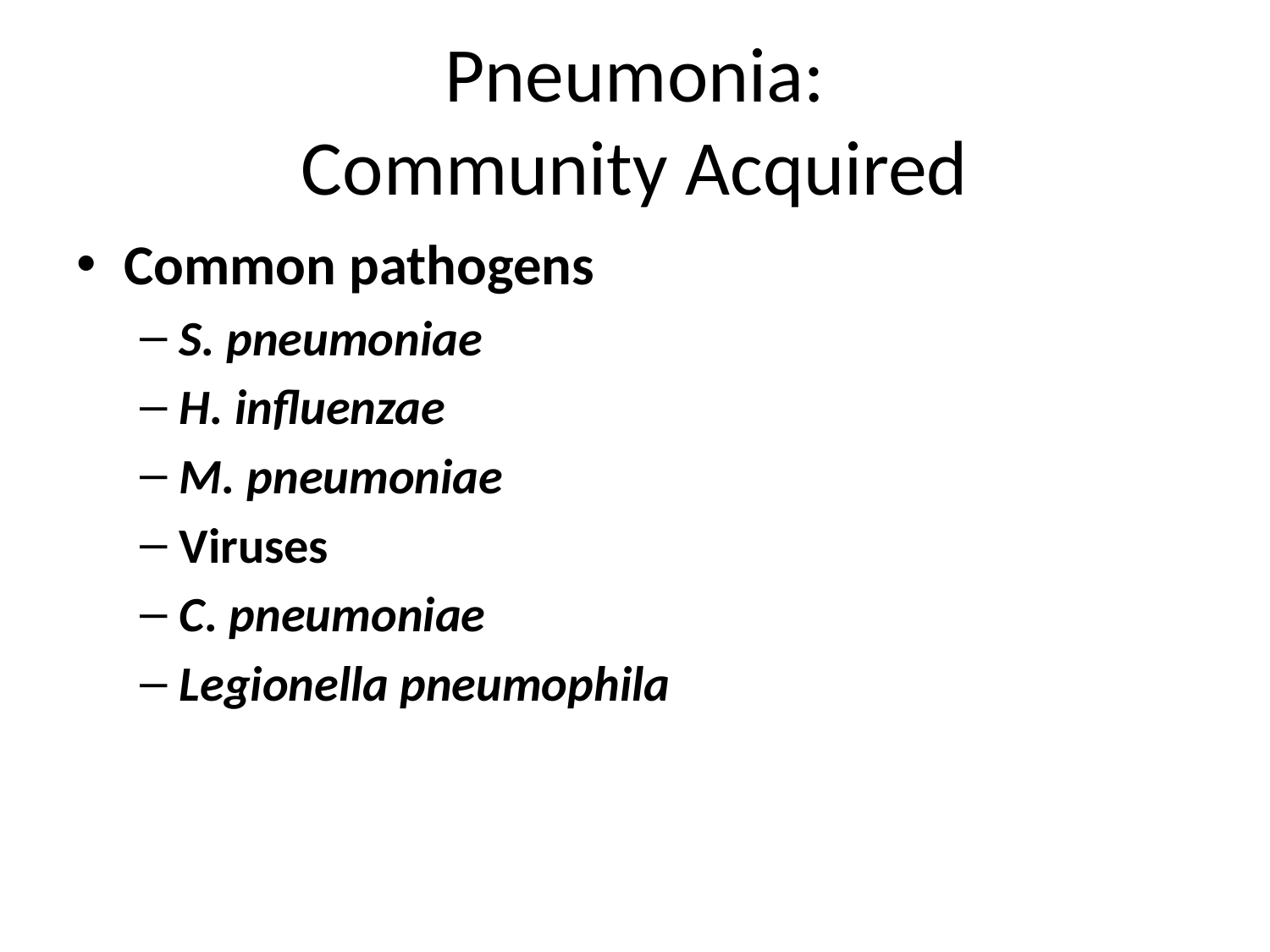

# Pneumonia: Community Acquired
Common pathogens
S. pneumoniae
H. influenzae
M. pneumoniae
Viruses
C. pneumoniae
Legionella pneumophila